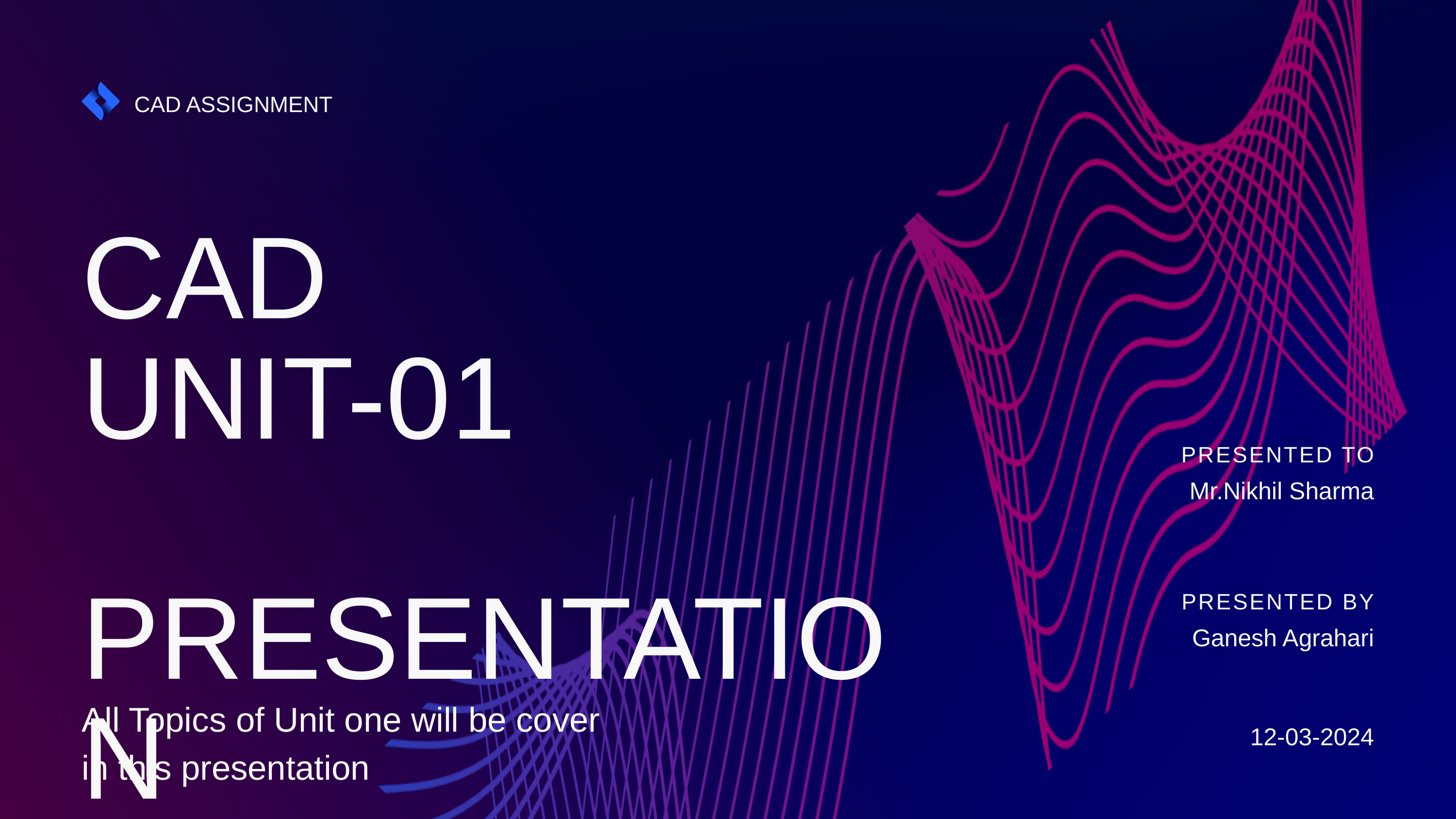

CAD ASSIGNMENT

CAD
UNIT-01
 PRESENTATION
PRESENTED TO
Mr.Nikhil Sharma
PRESENTED BY
Ganesh Agrahari
12-03-2024
All Topics of Unit one will be cover in this presentation